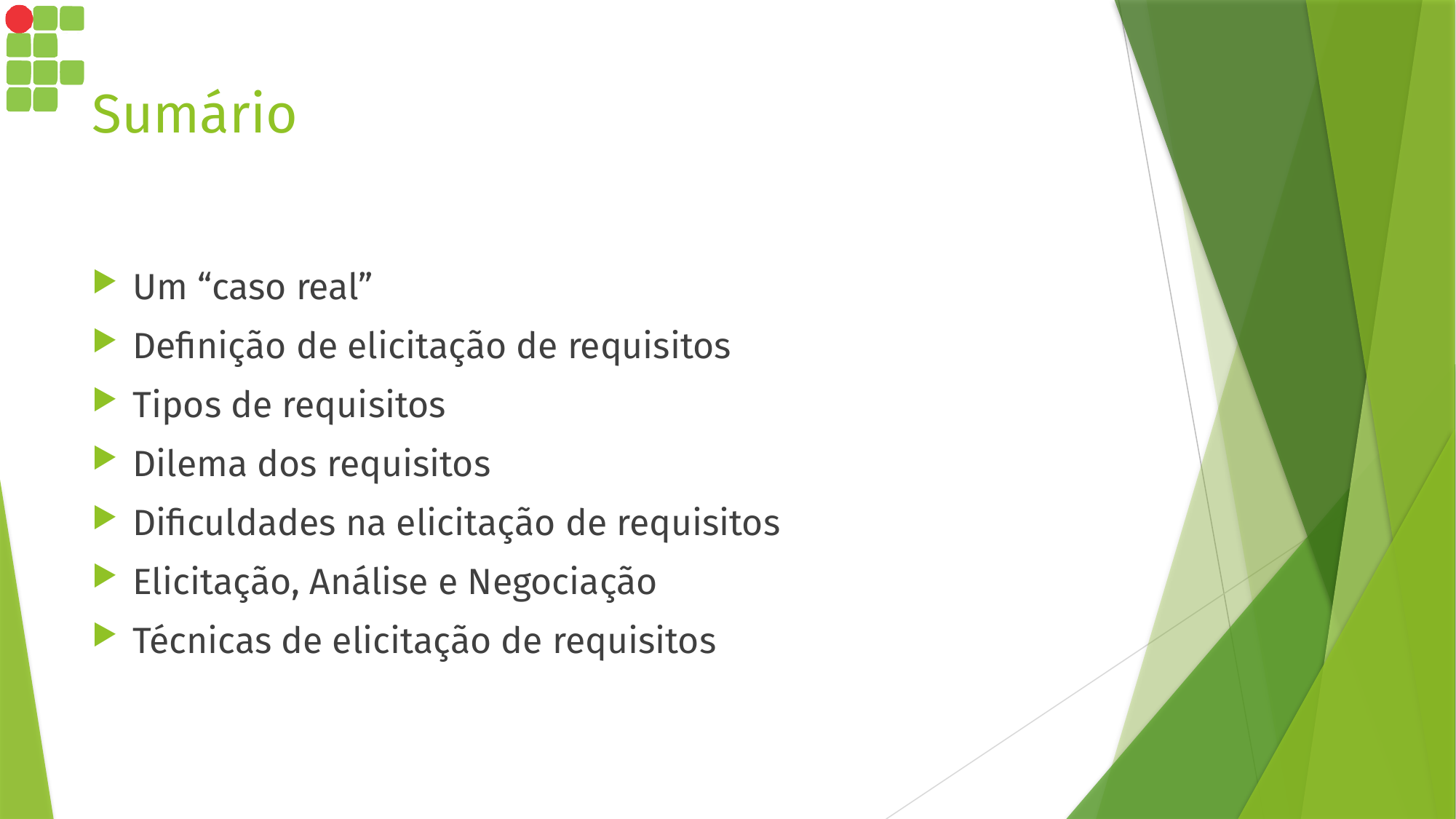

# Sumário
Um “caso real”
Definição de elicitação de requisitos
Tipos de requisitos
Dilema dos requisitos
Dificuldades na elicitação de requisitos
Elicitação, Análise e Negociação
Técnicas de elicitação de requisitos